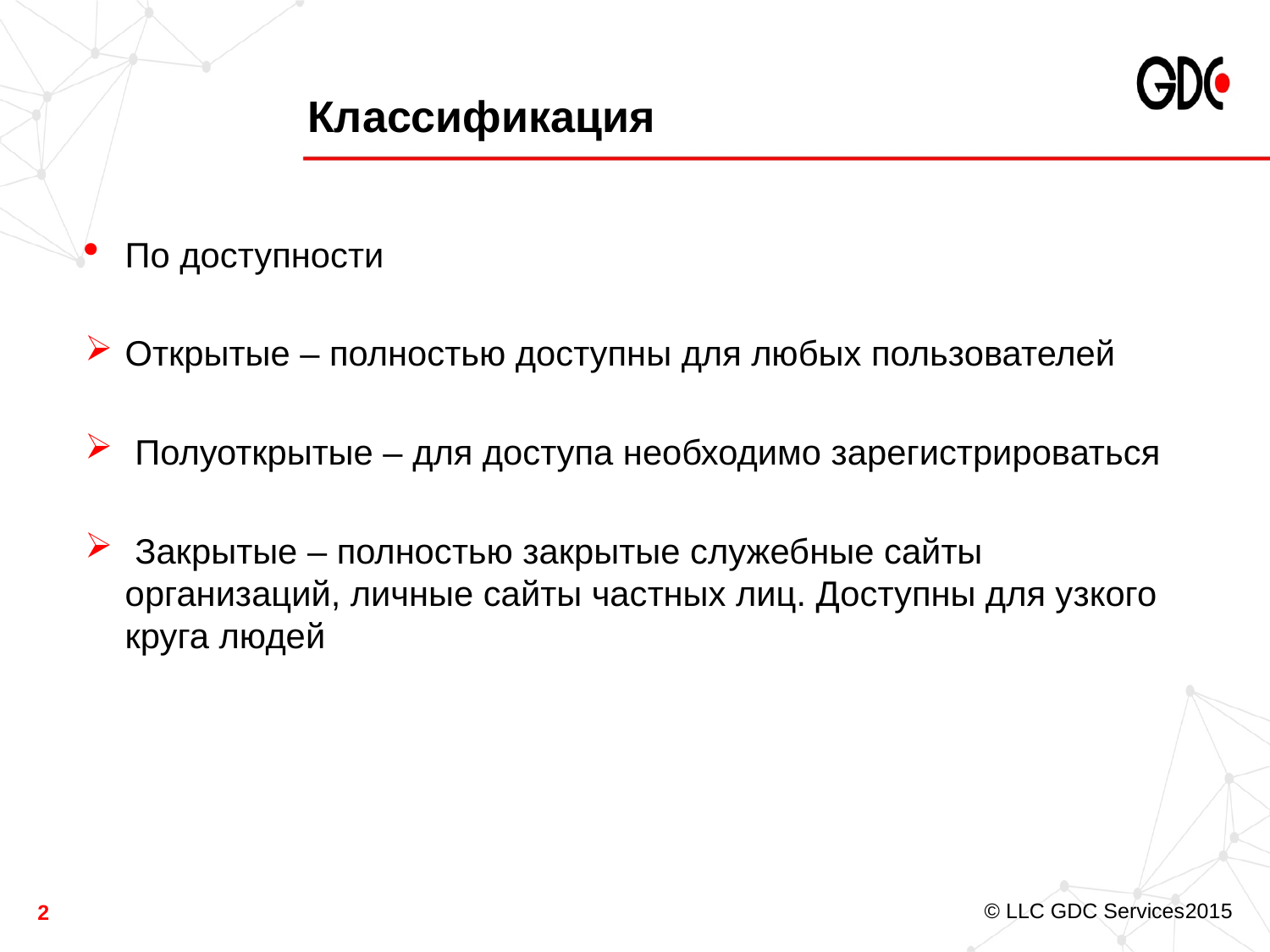

# Классификация
По доступности

Открытые – полностью доступны для любых пользователей

 Полуоткрытые – для доступа необходимо зарегистрироваться

 Закрытые – полностью закрытые служебные сайты организаций, личные сайты частных лиц. Доступны для узкого круга людей